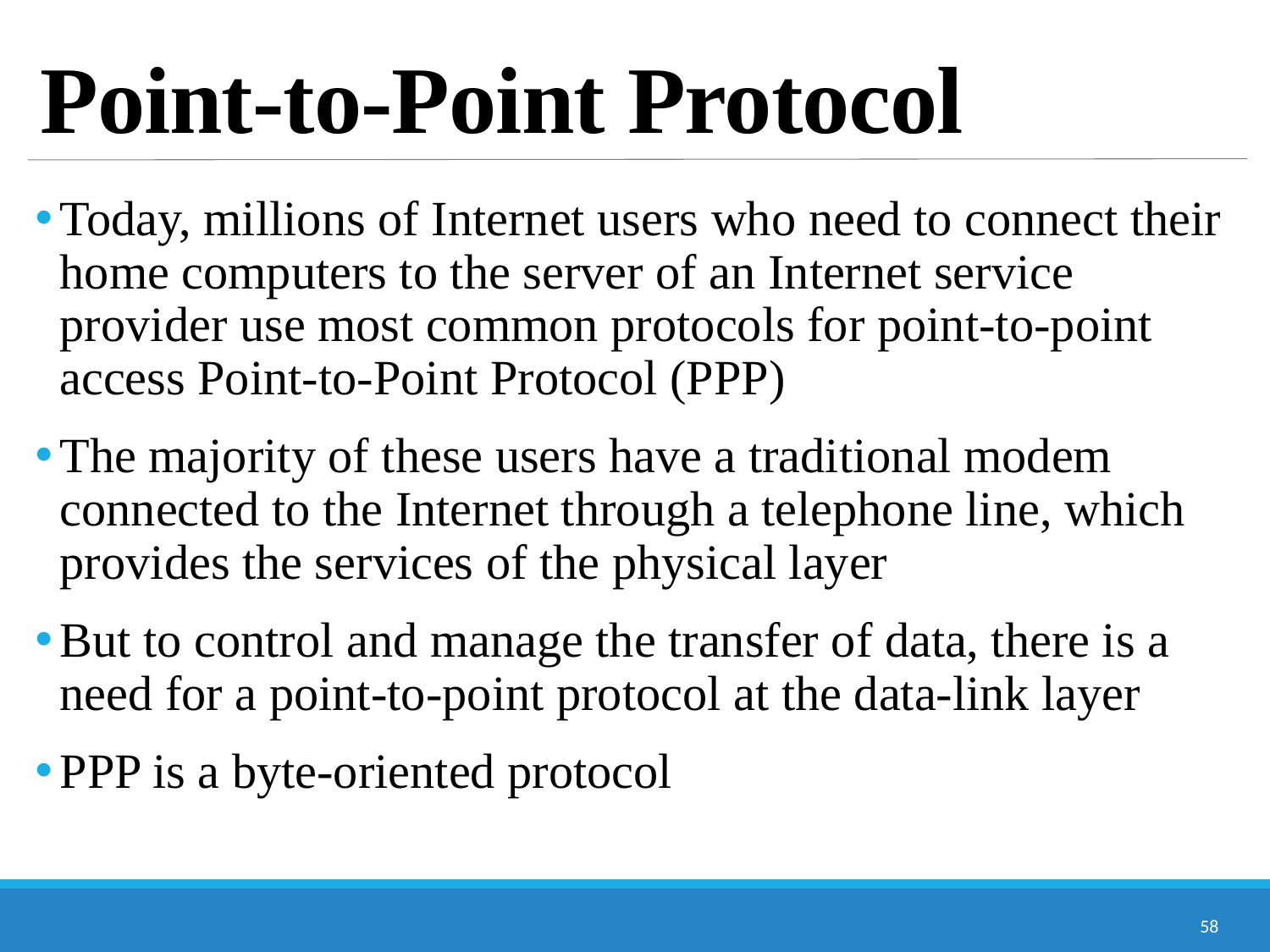

# Point-to-Point Protocol
Today, millions of Internet users who need to connect their home computers to the server of an Internet service provider use most common protocols for point-to-point access Point-to-Point Protocol (PPP)
The majority of these users have a traditional modem connected to the Internet through a telephone line, which provides the services of the physical layer
But to control and manage the transfer of data, there is a need for a point-to-point protocol at the data-link layer
PPP is a byte-oriented protocol